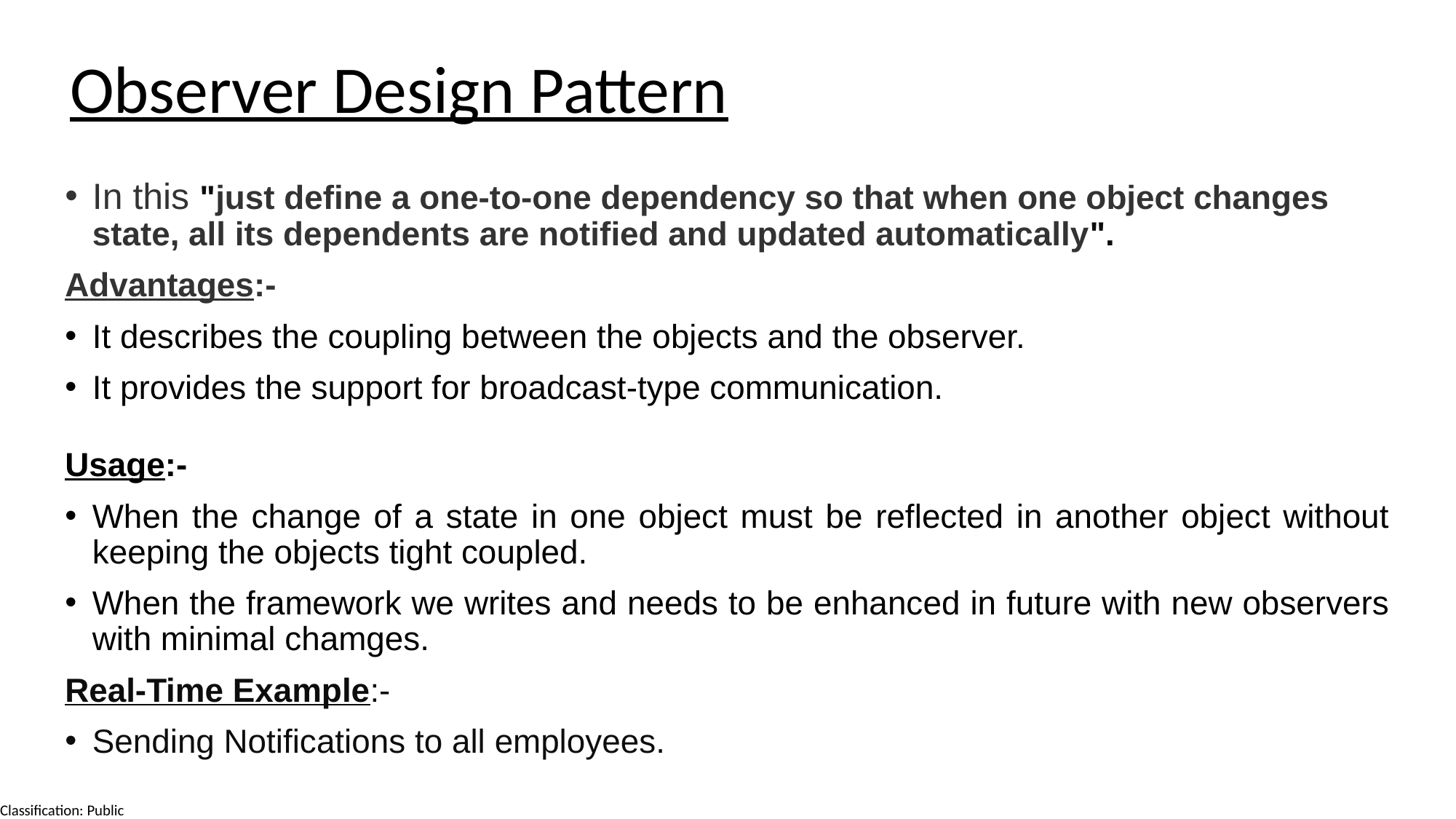

Observer Design Pattern

In this "just define a one-to-one dependency so that when one object changes state, all its dependents are notified and updated automatically".
Advantages:-
It describes the coupling between the objects and the observer.
It provides the support for broadcast-type communication.
Usage:-
When the change of a state in one object must be reflected in another object without keeping the objects tight coupled.
When the framework we writes and needs to be enhanced in future with new observers with minimal chamges.
Real-Time Example:-
Sending Notifications to all employees.